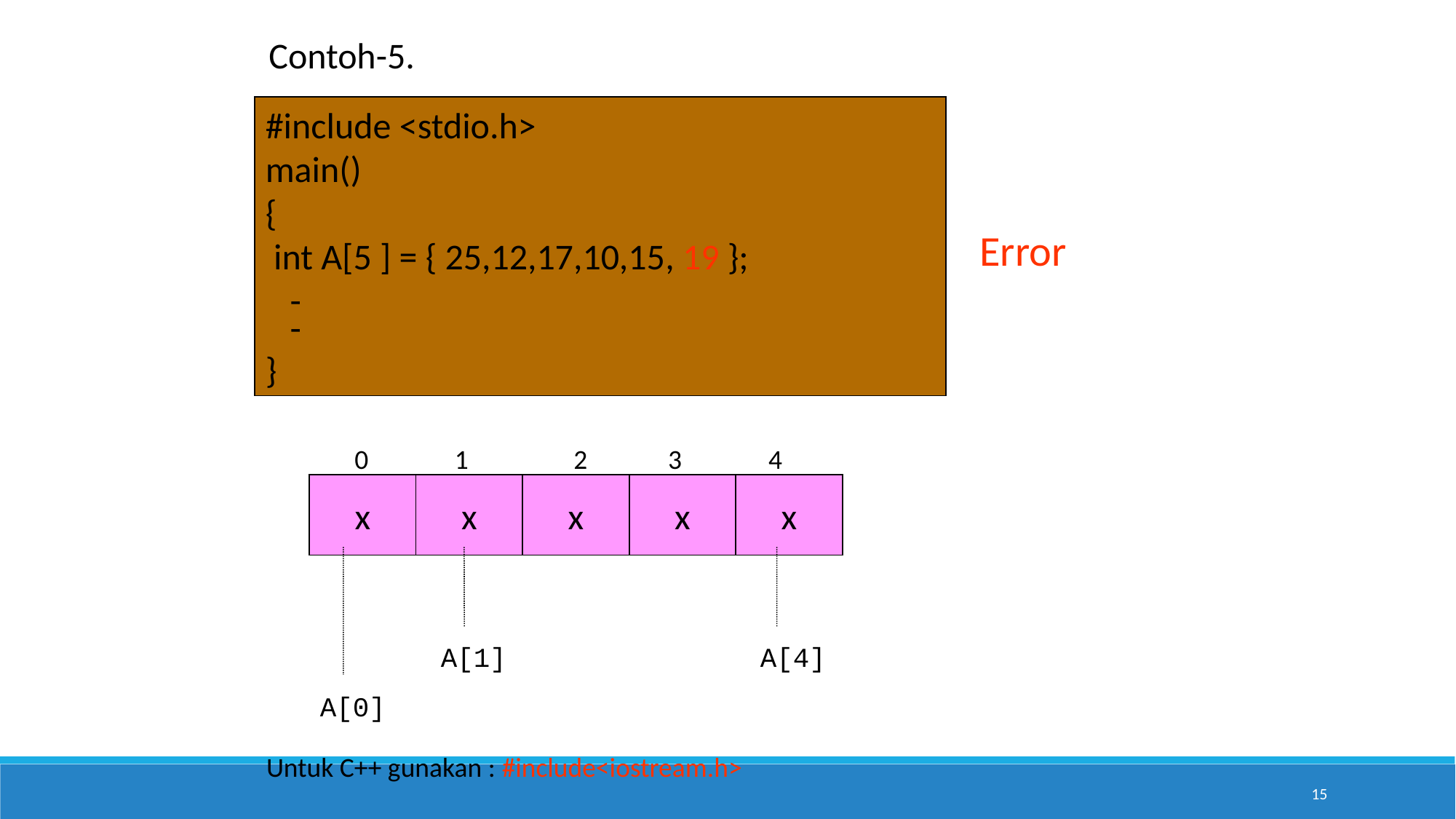

Contoh-5.
#include <stdio.h>
main()
{
 int A[5 ] = { 25,12,17,10,15, 19 };
   -
   -
}
Error
 0              1                 2             3              4
x
x
x
x
x

A[1]
A[4]
A[0]
Untuk C++ gunakan : #include<iostream.h>
15